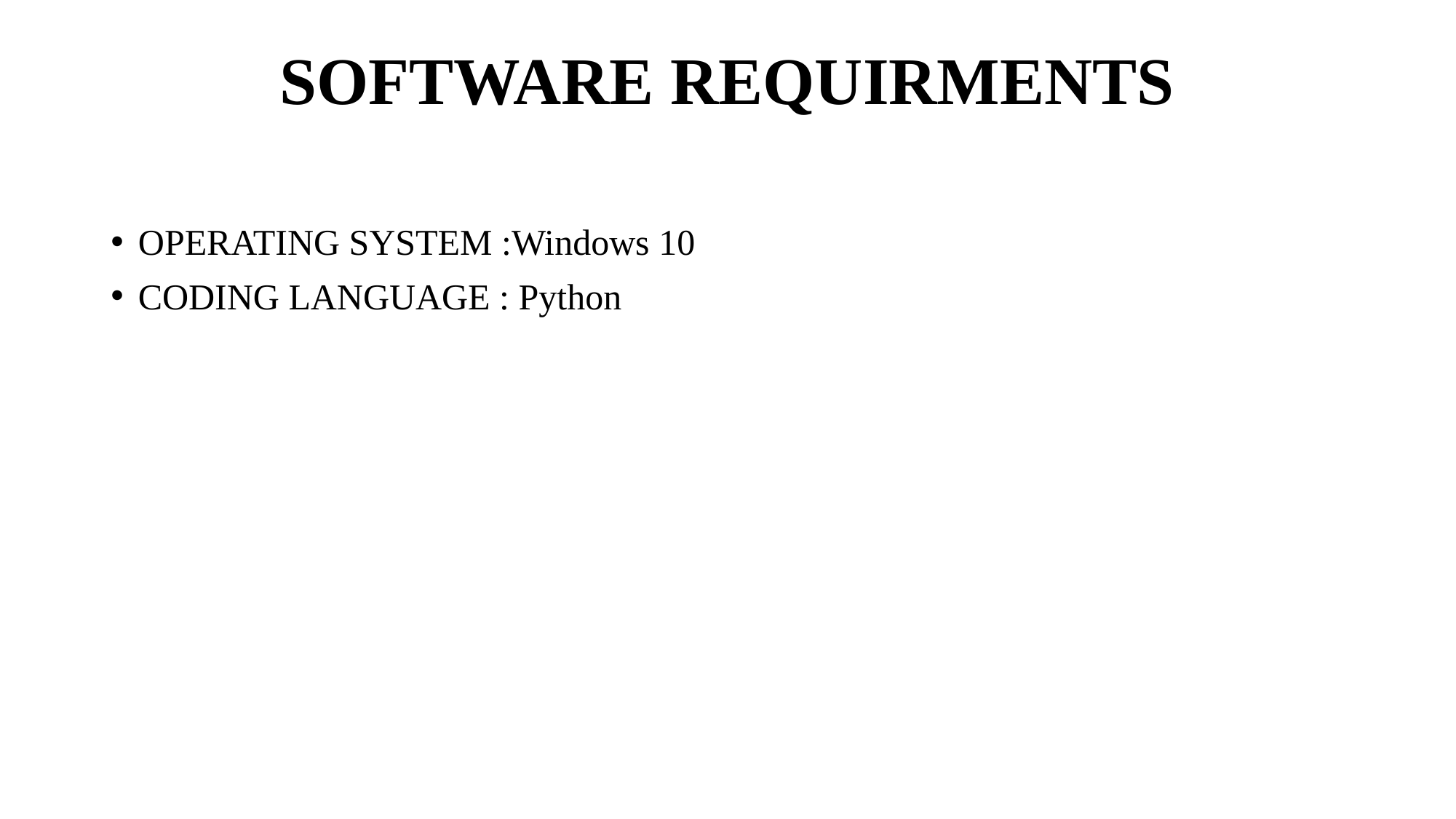

# SOFTWARE REQUIRMENTS
OPERATING SYSTEM :Windows 10
CODING LANGUAGE : Python